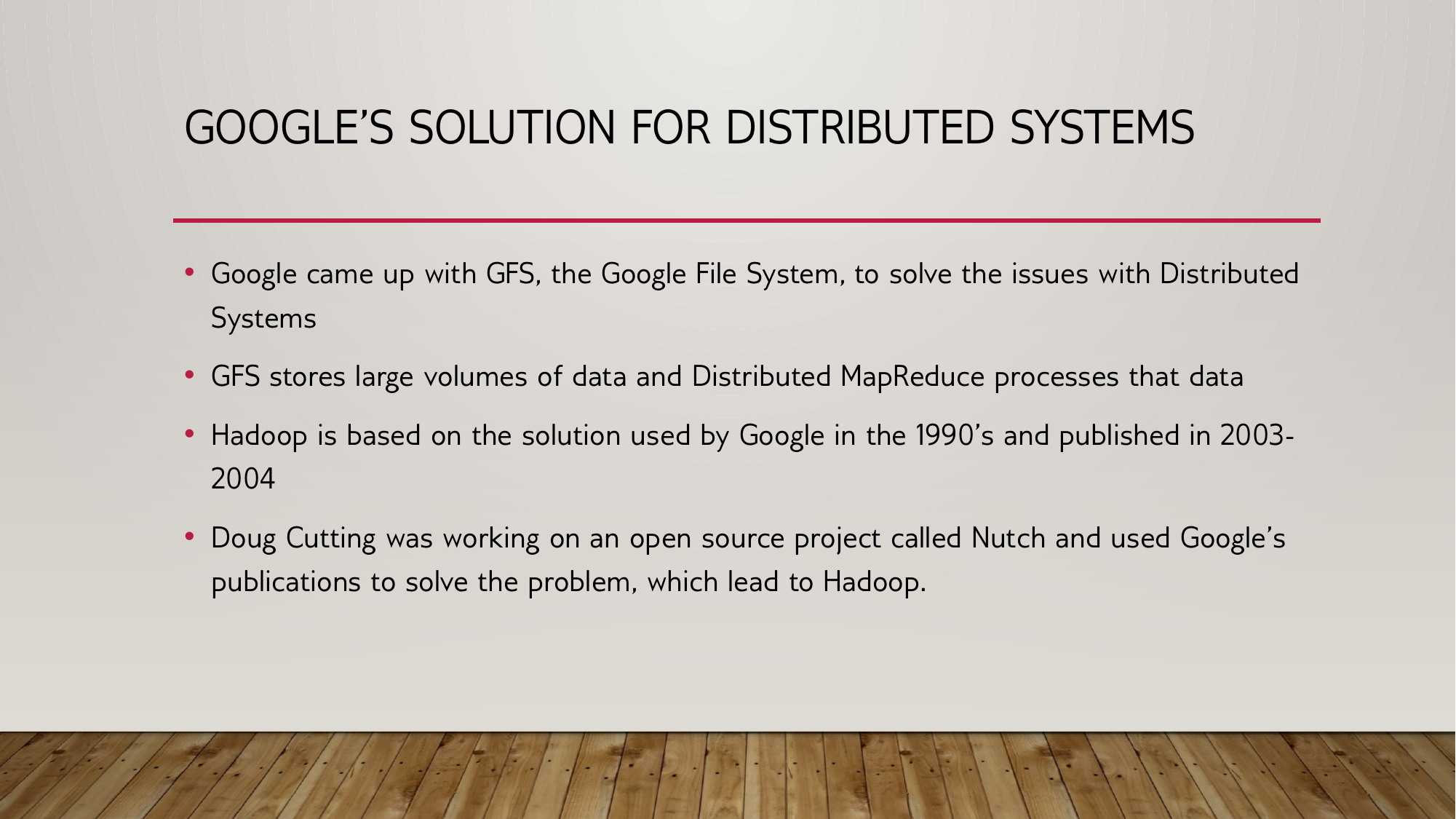

# Google’s Solution for Distributed Systems
Google came up with GFS, the Google File System, to solve the issues with Distributed Systems
GFS stores large volumes of data and Distributed MapReduce processes that data
Hadoop is based on the solution used by Google in the 1990’s and published in 2003-2004
Doug Cutting was working on an open source project called Nutch and used Google’s publications to solve the problem, which lead to Hadoop.